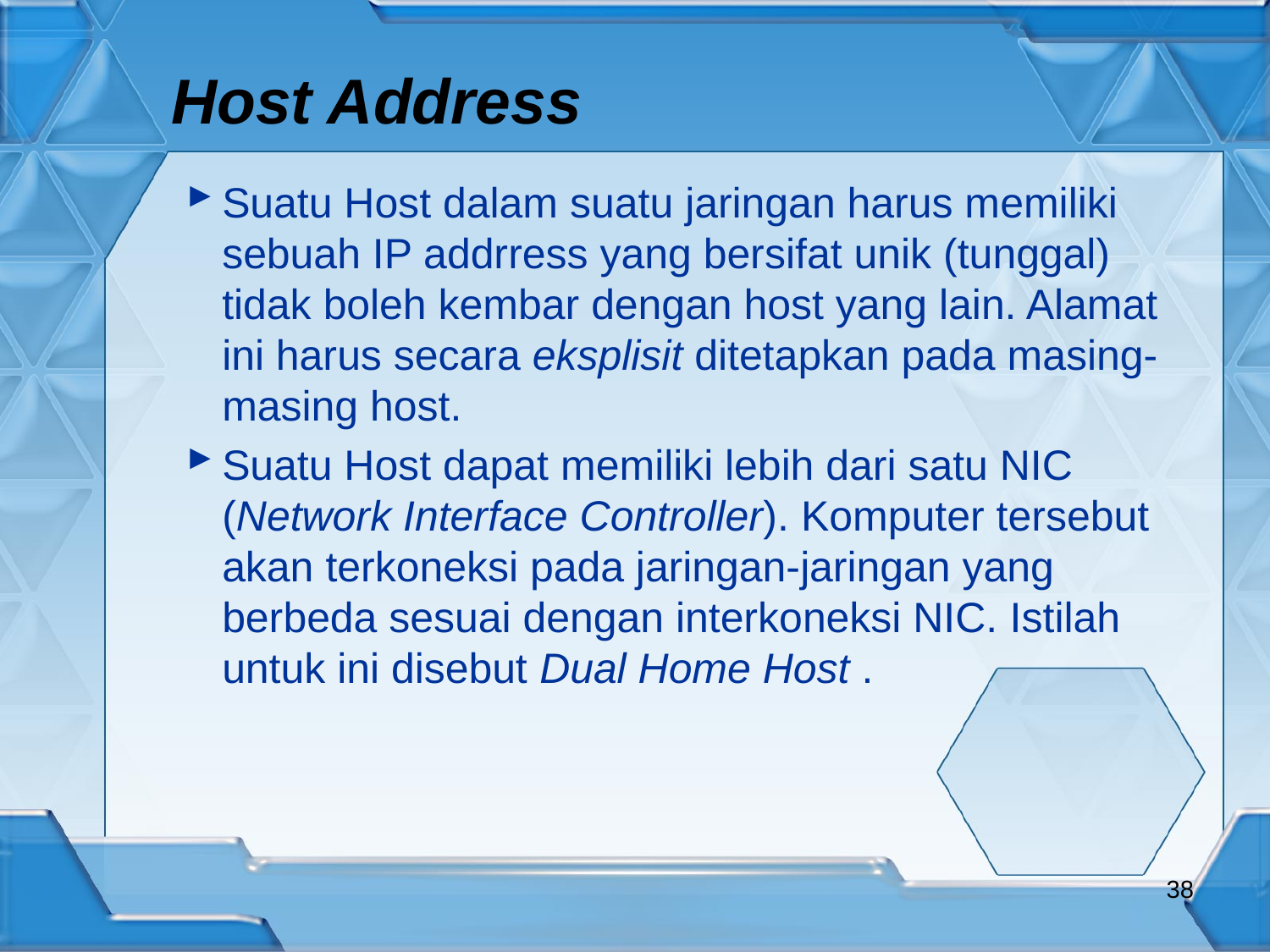

Host Address
Suatu Host dalam suatu jaringan harus memiliki sebuah IP addrress yang bersifat unik (tunggal) tidak boleh kembar dengan host yang lain. Alamat ini harus secara eksplisit ditetapkan pada masing-masing host.
Suatu Host dapat memiliki lebih dari satu NIC (Network Interface Controller). Komputer tersebut akan terkoneksi pada jaringan-jaringan yang berbeda sesuai dengan interkoneksi NIC. Istilah untuk ini disebut Dual Home Host .

38